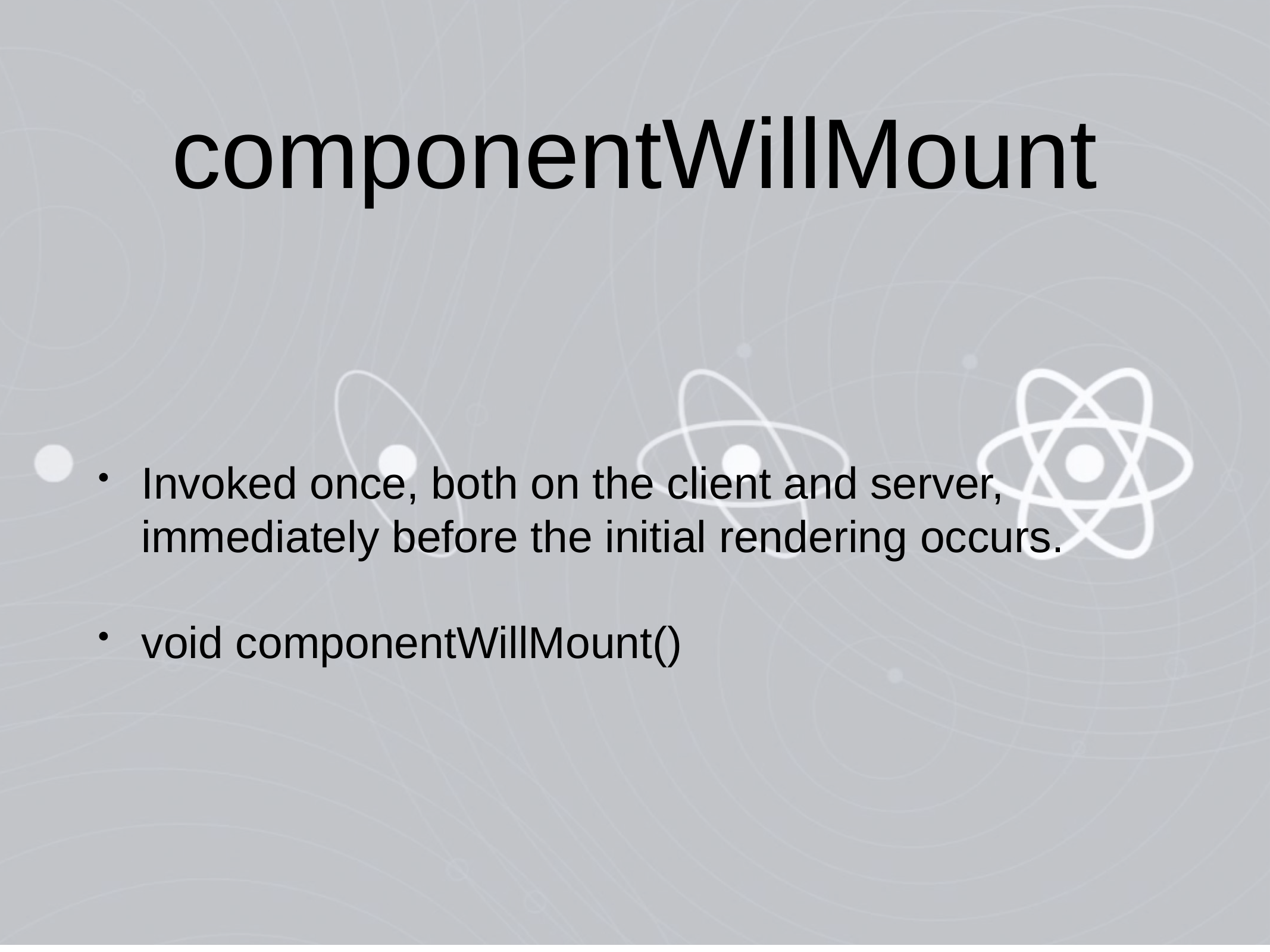

# componentWillMount
Invoked once, both on the client and server, immediately before the initial rendering occurs.
void componentWillMount()